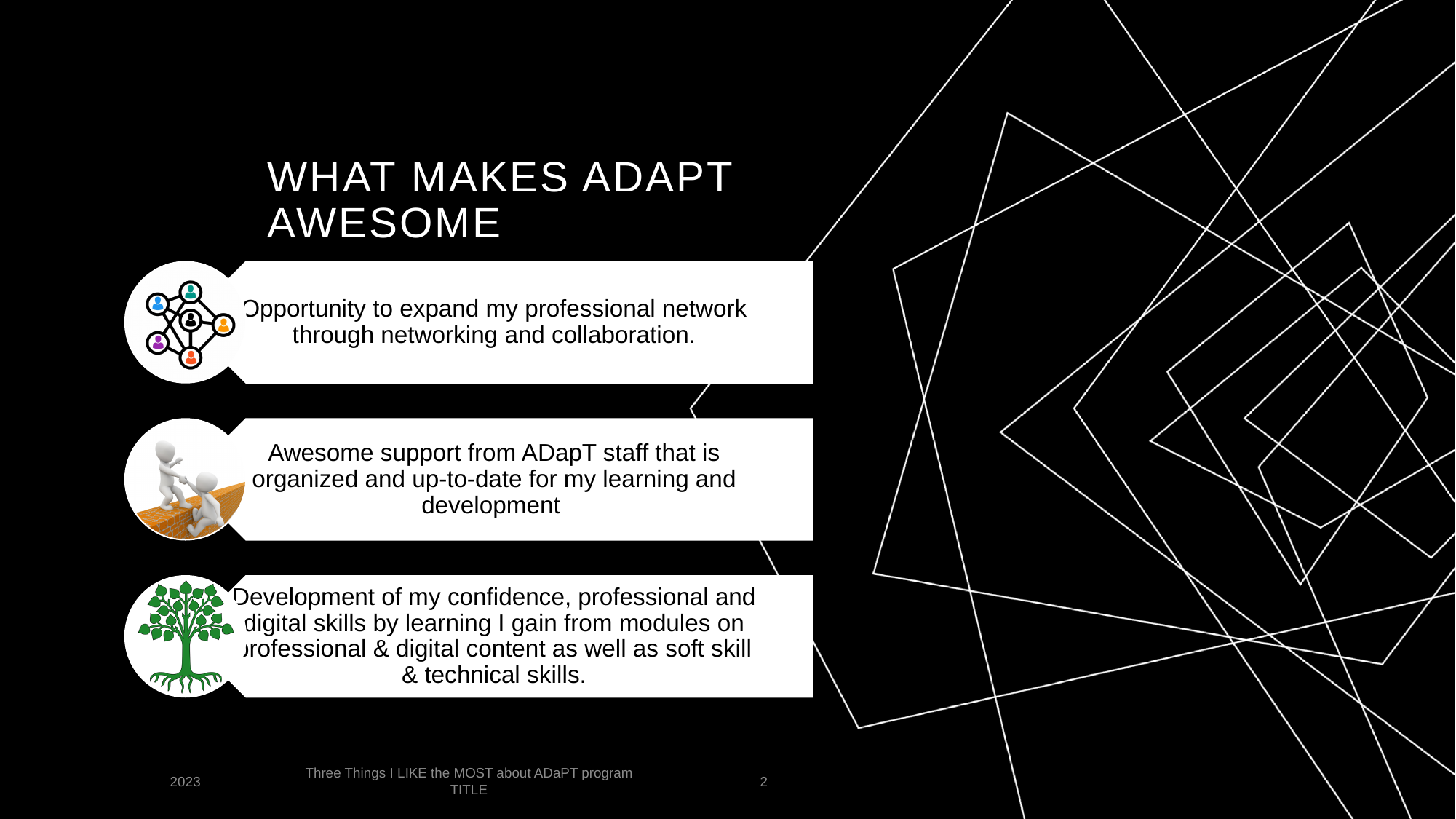

# What makes adapt awesome
Opportunity to expand my professional network through networking and collaboration.
Awesome support from ADapT staff that is organized and up-to-date for my learning and development
Development of my confidence, professional and digital skills by learning I gain from modules on professional & digital content as well as soft skill & technical skills.
Three Things I LIKE the MOST about ADaPT program TITLE
2023
2